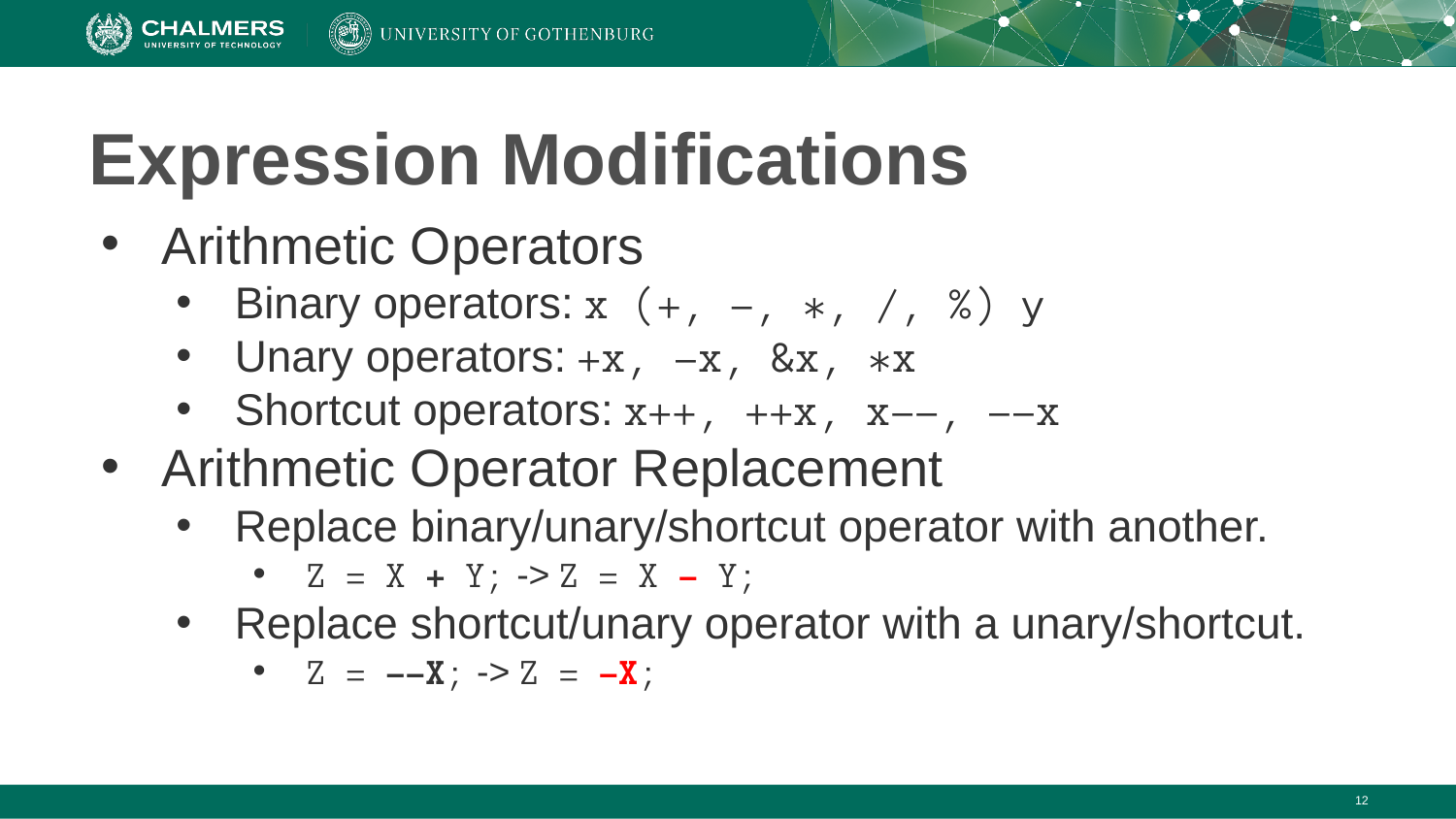

# Expression Modifications
Arithmetic Operators
Binary operators: x (+, -, *, /, %) y
Unary operators: +x, -x, &x, *x
Shortcut operators: x++, ++x, x--, --x
Arithmetic Operator Replacement
Replace binary/unary/shortcut operator with another.
Z = X + Y; -> Z = X - Y;
Replace shortcut/unary operator with a unary/shortcut.
Z = --X; -> Z = -X;
12